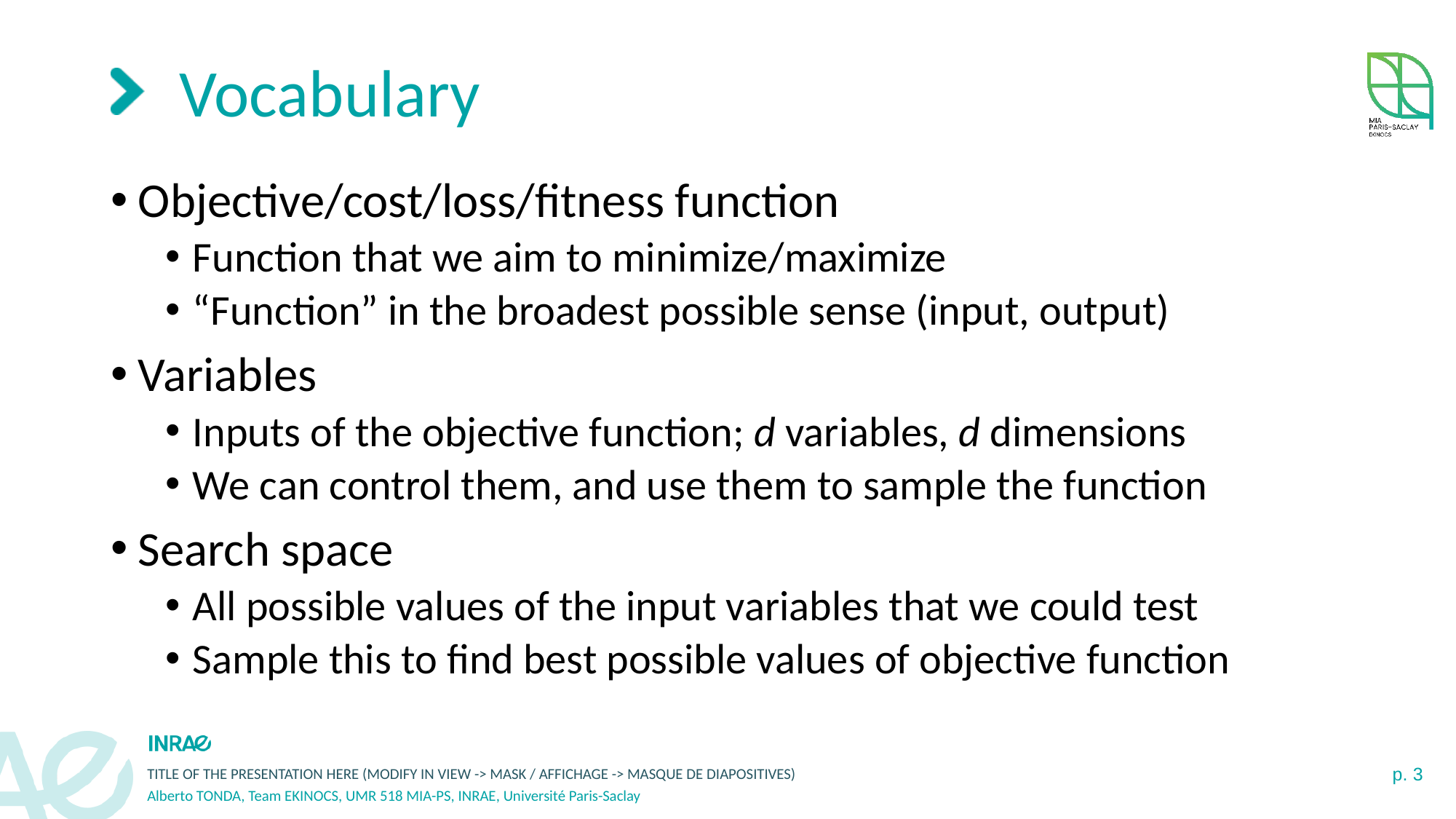

# Vocabulary
Objective/cost/loss/fitness function
Function that we aim to minimize/maximize
“Function” in the broadest possible sense (input, output)
Variables
Inputs of the objective function; d variables, d dimensions
We can control them, and use them to sample the function
Search space
All possible values of the input variables that we could test
Sample this to find best possible values of objective function